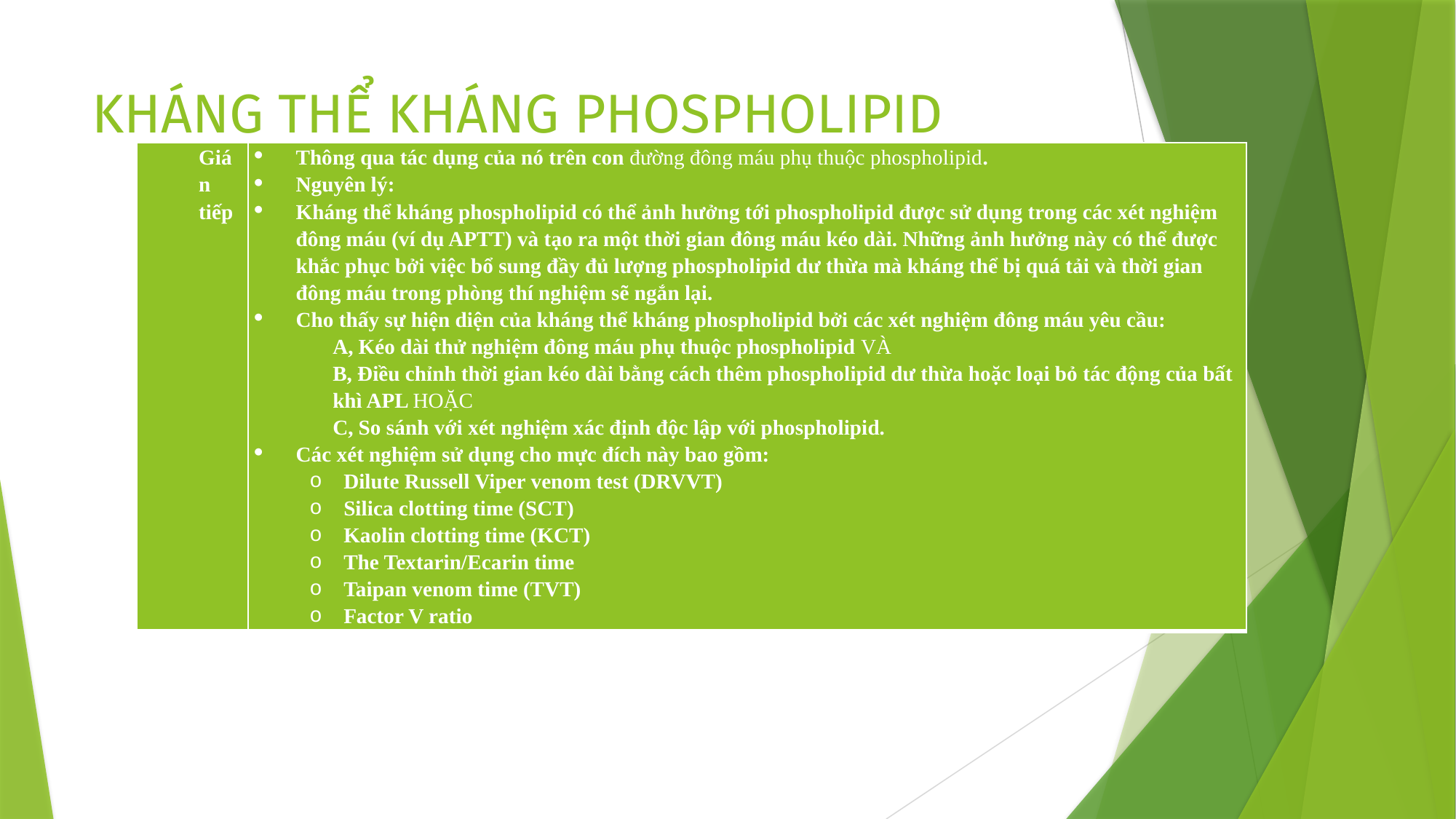

# KHÁNG THỂ KHÁNG PHOSPHOLIPID
| Gián tiếp | Thông qua tác dụng của nó trên con đường đông máu phụ thuộc phospholipid. Nguyên lý: Kháng thể kháng phospholipid có thể ảnh hưởng tới phospholipid được sử dụng trong các xét nghiệm đông máu (ví dụ APTT) và tạo ra một thời gian đông máu kéo dài. Những ảnh hưởng này có thể được khắc phục bởi việc bổ sung đầy đủ lượng phospholipid dư thừa mà kháng thể bị quá tải và thời gian đông máu trong phòng thí nghiệm sẽ ngắn lại. Cho thấy sự hiện diện của kháng thể kháng phospholipid bởi các xét nghiệm đông máu yêu cầu: A, Kéo dài thử nghiệm đông máu phụ thuộc phospholipid VÀ B, Điều chỉnh thời gian kéo dài bằng cách thêm phospholipid dư thừa hoặc loại bỏ tác động của bất khì APL HOẶC C, So sánh với xét nghiệm xác định độc lập với phospholipid. Các xét nghiệm sử dụng cho mực đích này bao gồm: Dilute Russell Viper venom test (DRVVT) Silica clotting time (SCT) Kaolin clotting time (KCT) The Textarin/Ecarin time Taipan venom time (TVT) Factor V ratio |
| --- | --- |